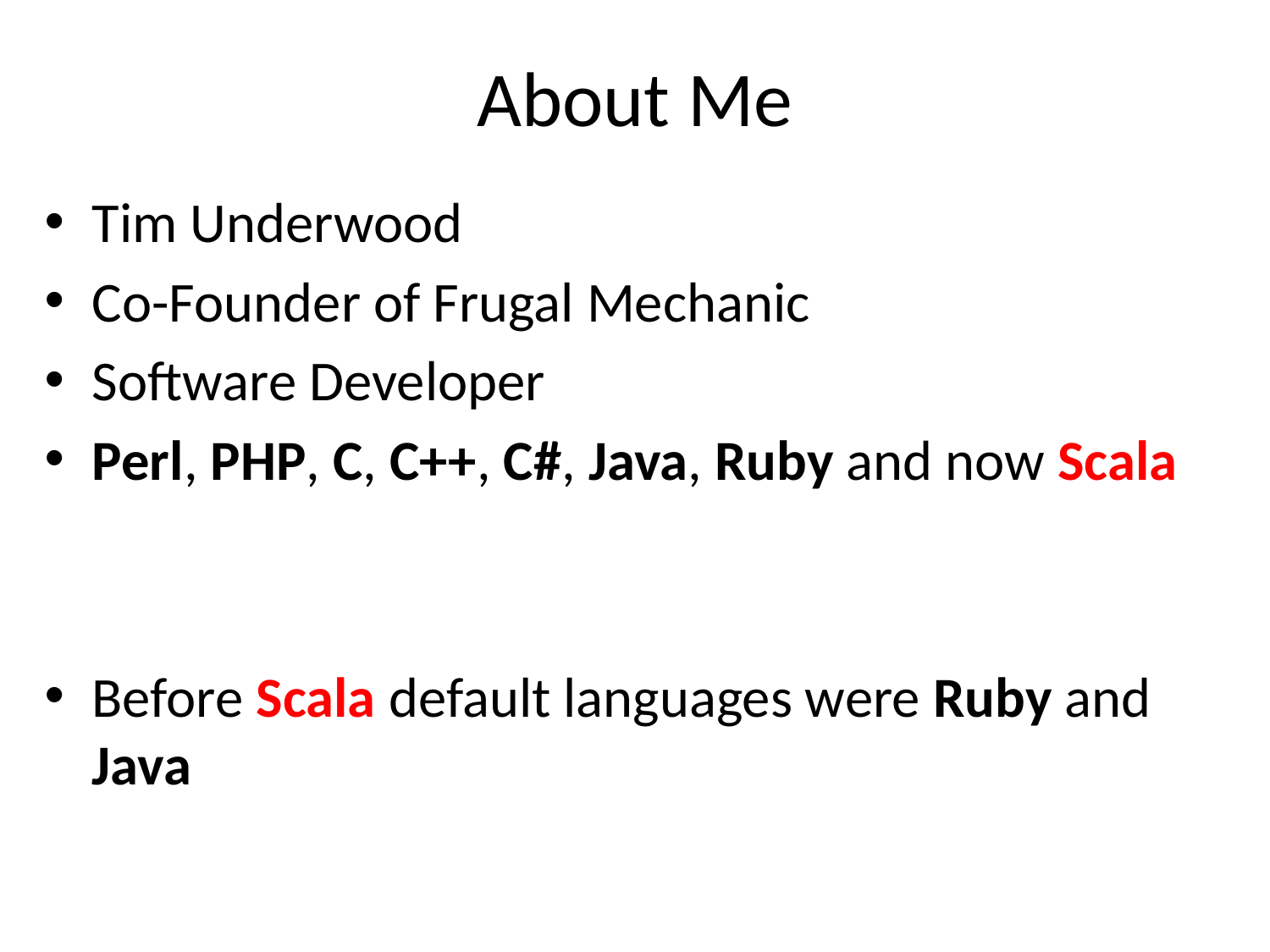

# About Me
Tim Underwood
Co-Founder of Frugal Mechanic
Software Developer
Perl, PHP, C, C++, C#, Java, Ruby and now Scala

Before Scala default languages were Ruby and Java